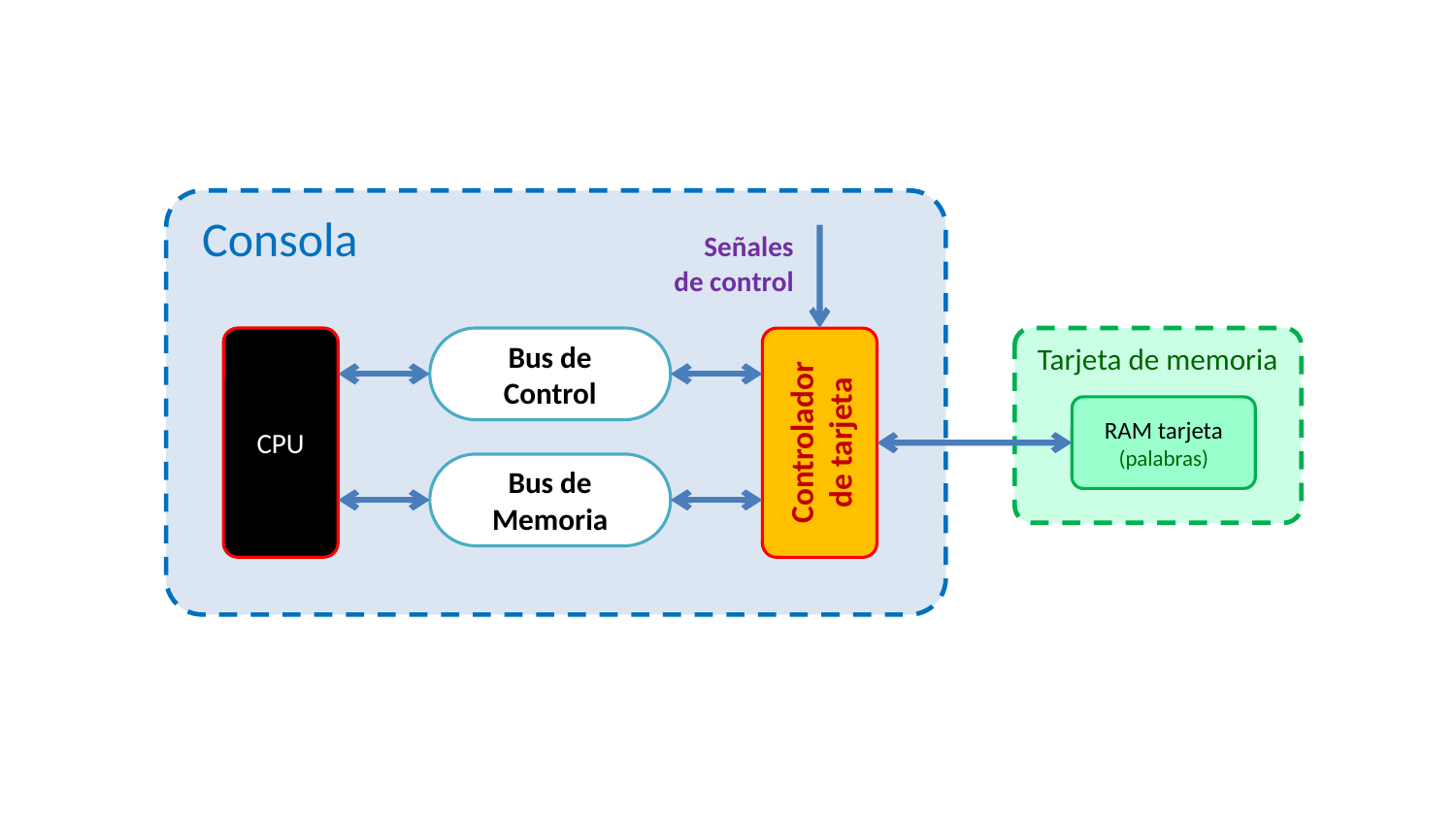

Consola
Señales
de control
CPU
Bus de
Control
Tarjeta de memoria
Controlador de tarjeta
RAM tarjeta
(palabras)
Bus de Memoria